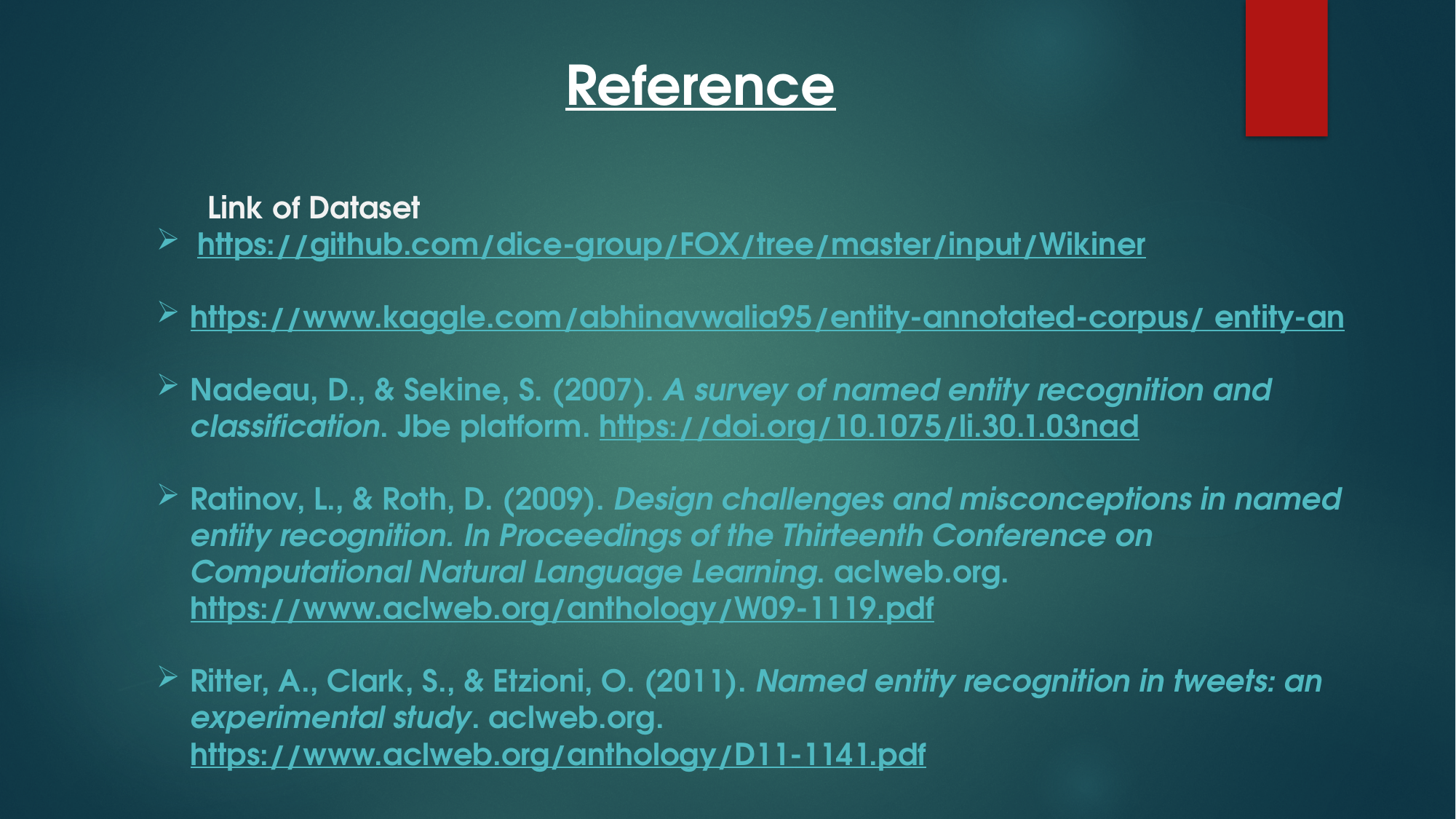

Reference
      Link of Dataset
https://github.com/dice-group/FOX/tree/master/input/Wikiner

https://www.kaggle.com/abhinavwalia95/entity-annotated-corpus/ entity-an

Nadeau, D., & Sekine, S. (2007). A survey of named entity recognition and classification. Jbe platform. https://doi.org/10.1075/li.30.1.03nad

Ratinov, L., & Roth, D. (2009). Design challenges and misconceptions in named entity recognition. In Proceedings of the Thirteenth Conference on Computational Natural Language Learning. aclweb.org. https://www.aclweb.org/anthology/W09-1119.pdf

Ritter, A., Clark, S., & Etzioni, O. (2011). Named entity recognition in tweets: an experimental study. aclweb.org. https://www.aclweb.org/anthology/D11-1141.pdf